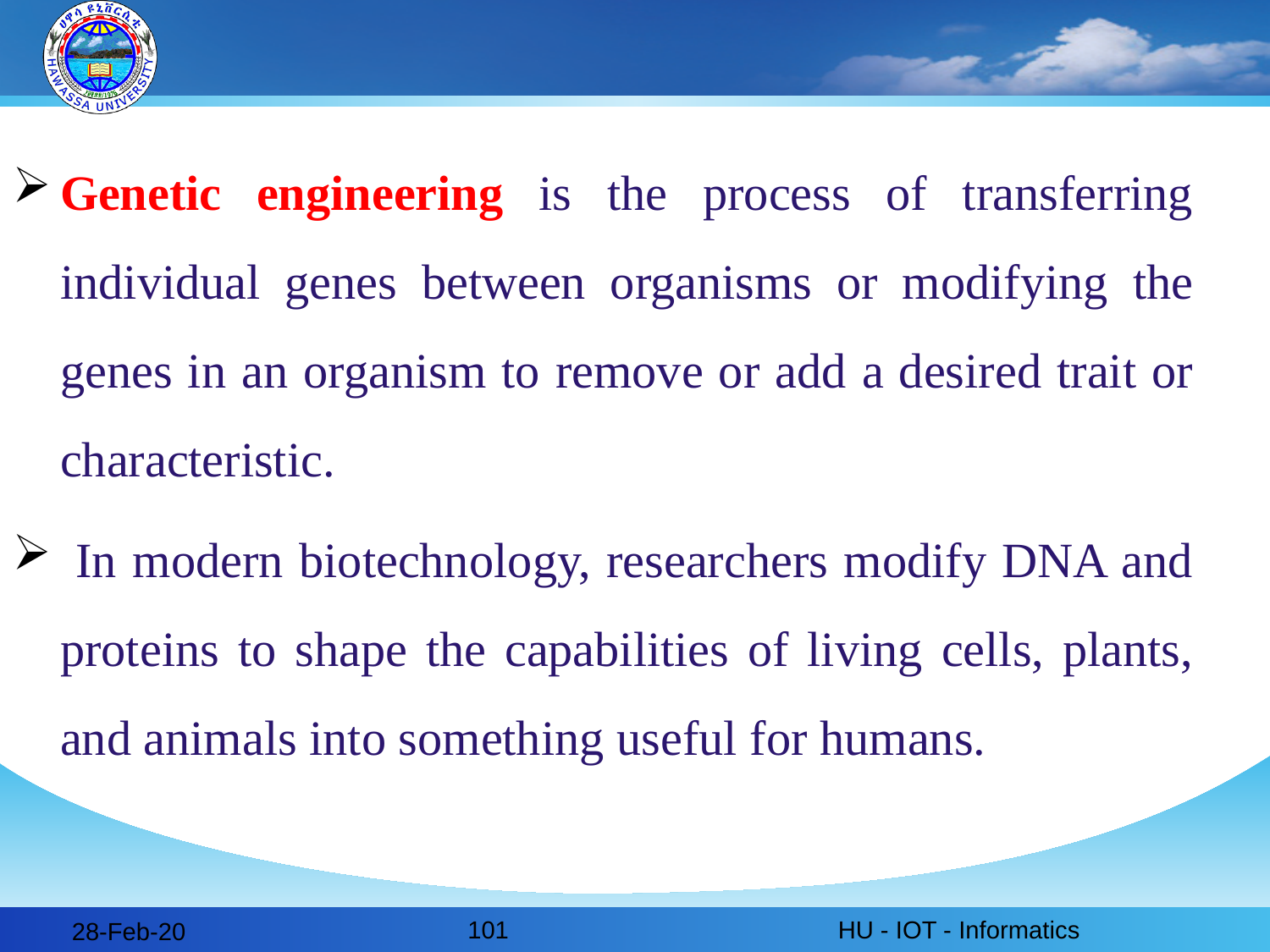

Genetic engineering is the process of transferring individual genes between organisms or modifying the genes in an organism to remove or add a desired trait or characteristic.
 In modern biotechnology, researchers modify DNA and proteins to shape the capabilities of living cells, plants, and animals into something useful for humans.
101
HU - IOT - Informatics
28-Feb-20